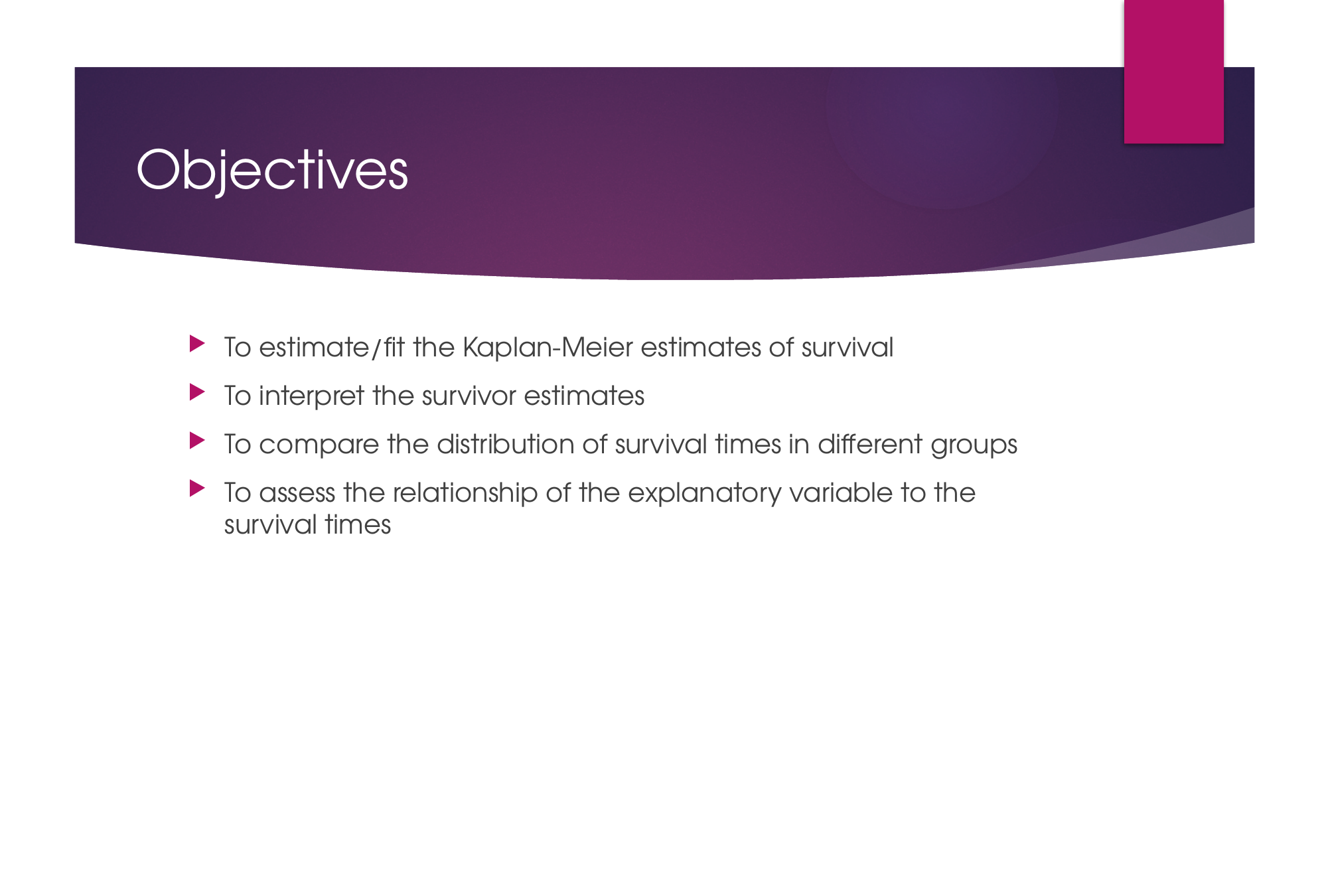

# Objectives
To estimate/fit the Kaplan-Meier estimates of survival
To interpret the survivor estimates
To compare the distribution of survival times in different groups
To assess the relationship of the explanatory variable to the survival times